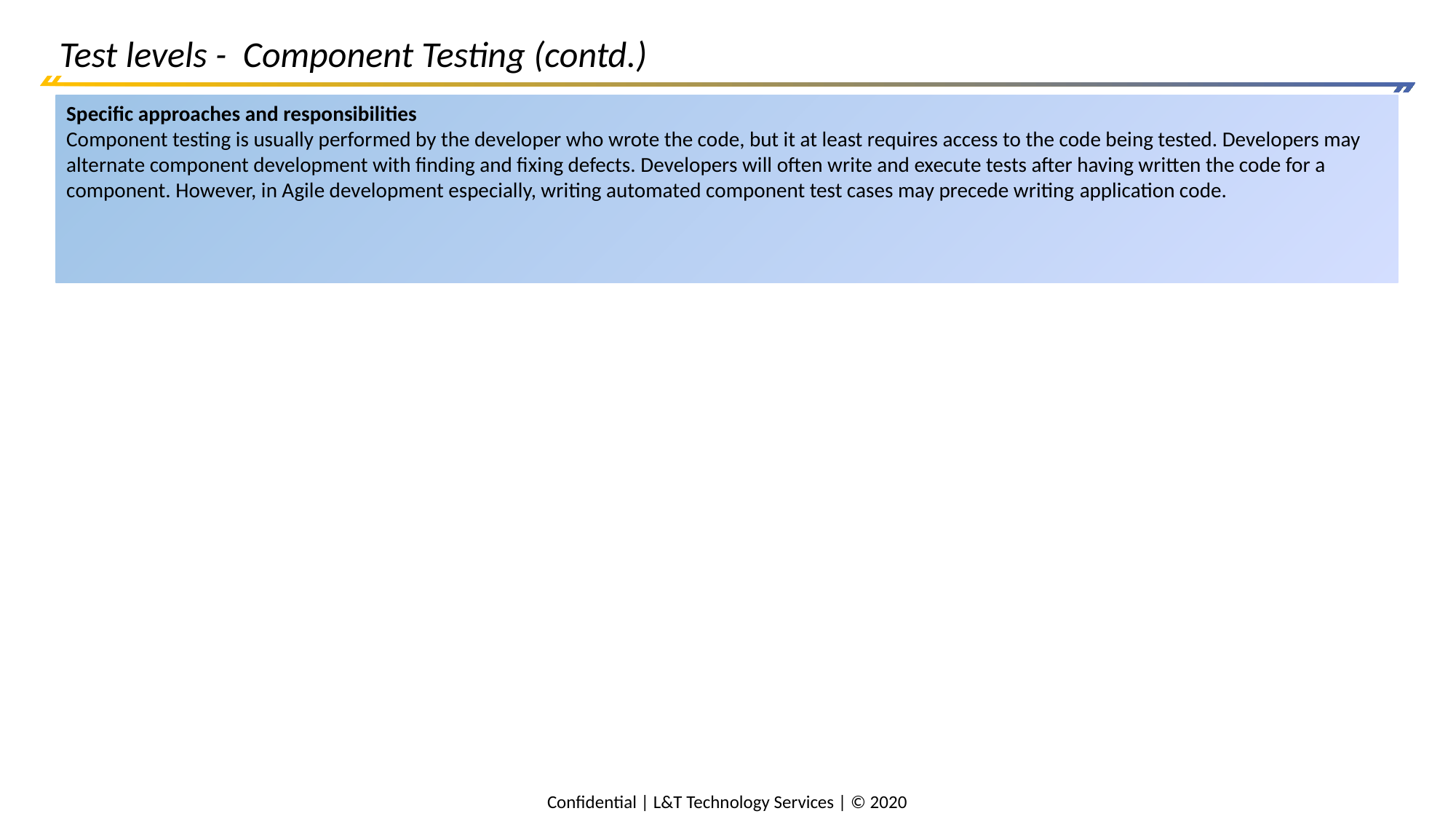

# Test levels -  Component Testing (contd.)
Specific approaches and responsibilities
Component testing is usually performed by the developer who wrote the code, but it at least requires access to the code being tested. Developers may alternate component development with finding and fixing defects. Developers will often write and execute tests after having written the code for a component. However, in Agile development especially, writing automated component test cases may precede writing application code.